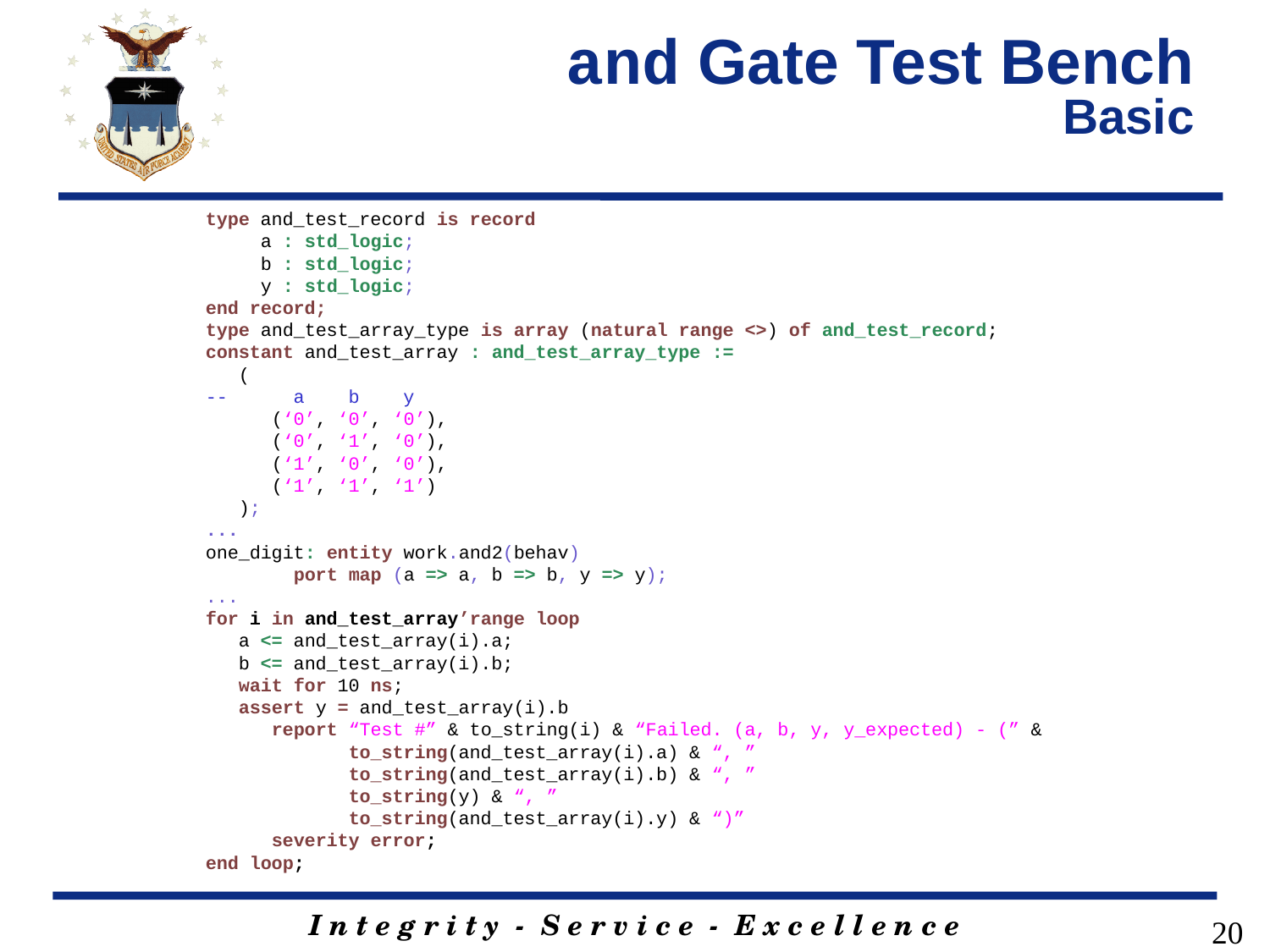

# and Gate Test Bench Basic
type and_test_record is record
     a : std_logic;
     b : std_logic;
     y : std_logic;
end record;
type and_test_array_type is array (natural range <>) of and_test_record;
constant and_test_array : and_test_array_type :=
   (
--      a    b    y
      (‘0’, ‘0’, ‘0’),
      (‘0’, ‘1’, ‘0’),
      (‘1’, ‘0’, ‘0’),
      (‘1’, ‘1’, ‘1’)
   );
...
one_digit: entity work.and2(behav)
        port map (a => a, b => b, y => y);
...
for i in and_test_array’range loop
   a <= and_test_array(i).a;
   b <= and_test_array(i).b;
   wait for 10 ns;
   assert y = and_test_array(i).b
      report “Test #” & to_string(i) & “Failed. (a, b, y, y_expected) - (” &
             to_string(and_test_array(i).a) & “, ”
             to_string(and_test_array(i).b) & “, ”
             to_string(y) & “, ”
             to_string(and_test_array(i).y) & “)”
      severity error;
end loop;

20